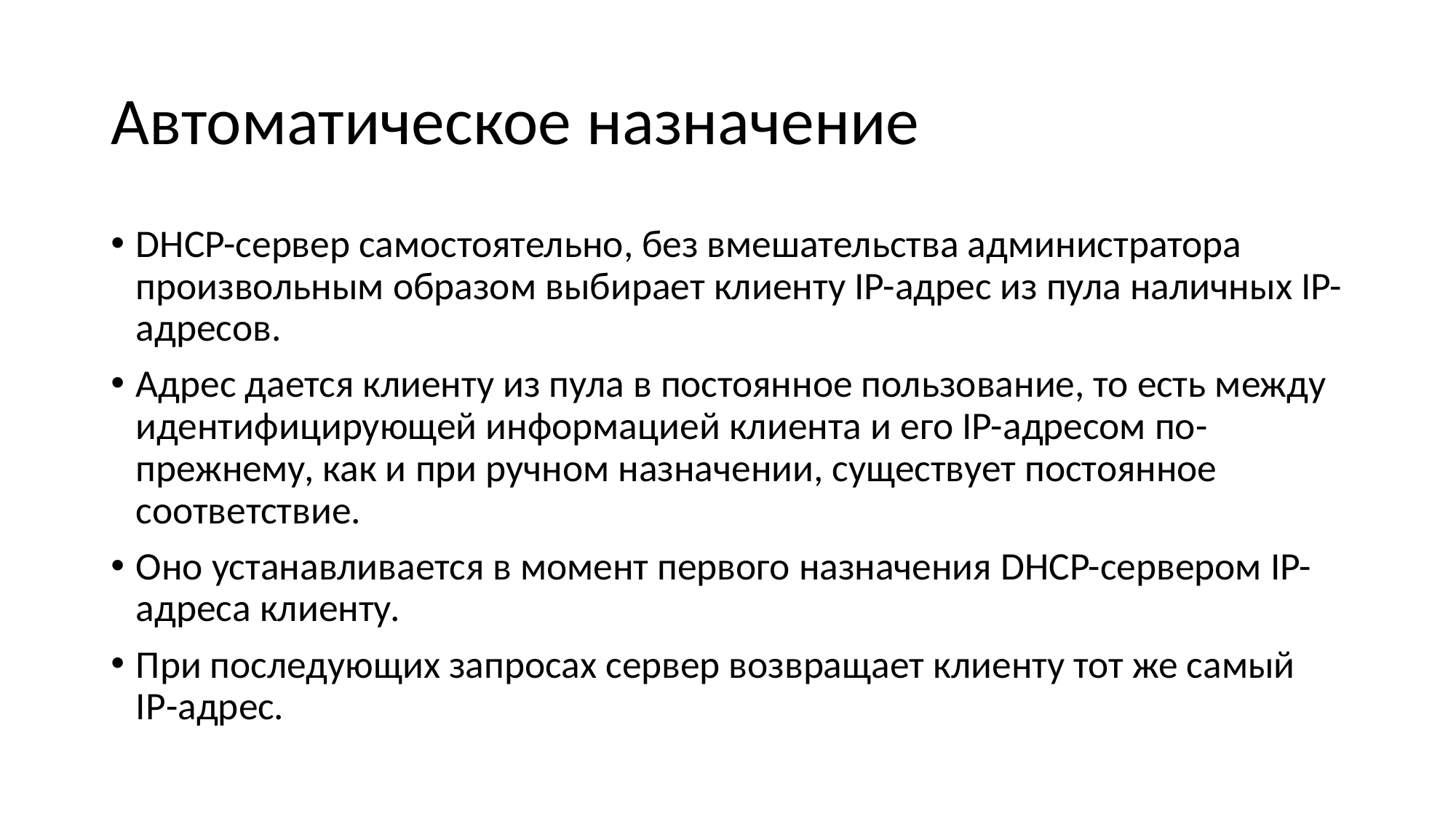

# Автоматическое назначение
DHCP-сервер самостоятельно, без вмешательства администратора произвольным образом выбирает клиенту IP-адрес из пула наличных IP-адресов.
Адрес дается клиенту из пула в постоянное пользование, то есть между идентифицирующей информацией клиента и его IP-адресом по-прежнему, как и при ручном назначении, существует постоянное соответствие.
Оно устанавливается в момент первого назначения DHCP-сервером IP-адреса клиенту.
При последующих запросах сервер возвращает клиенту тот же самый IР-адрес.